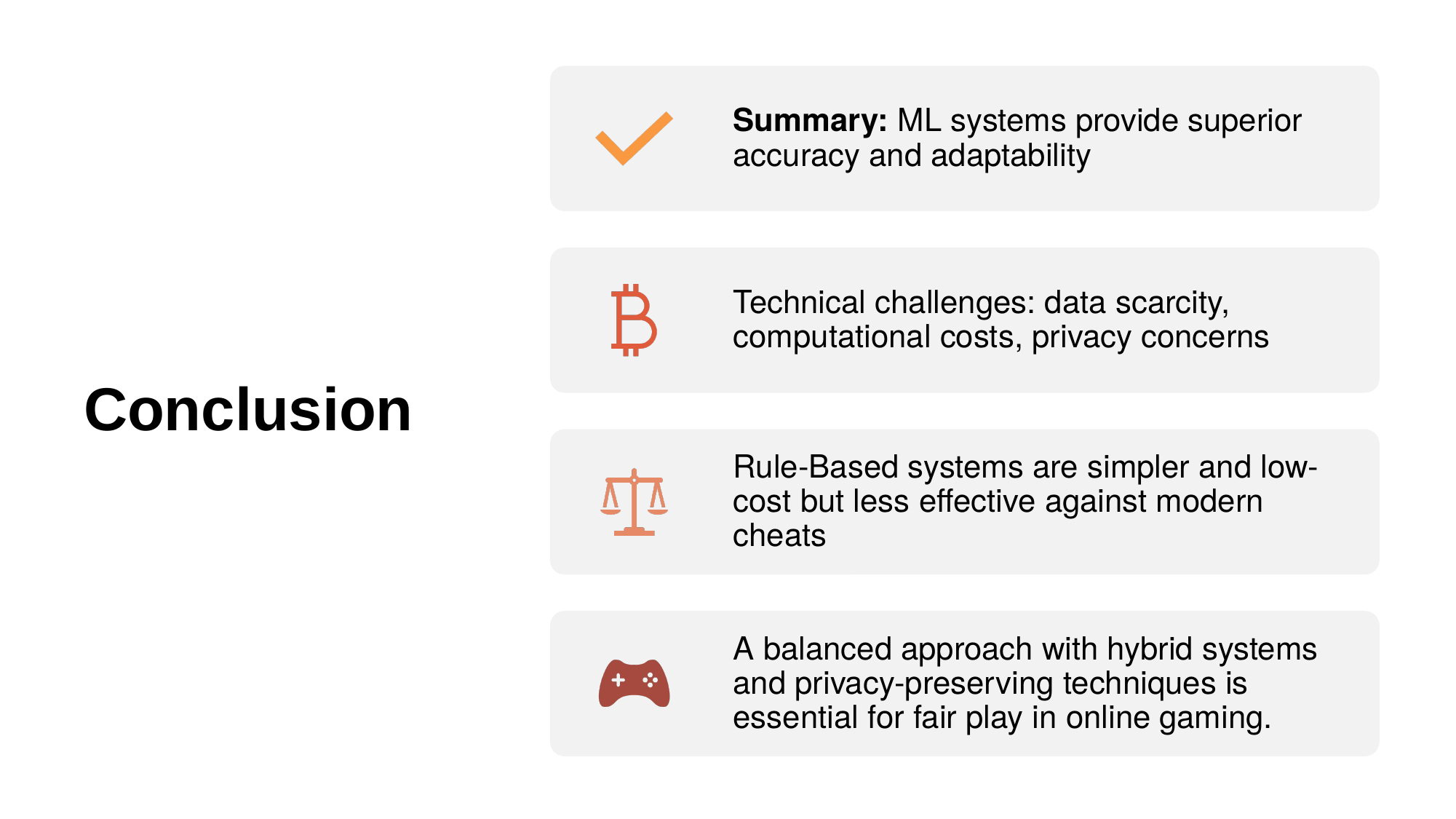

# Conclusion
Summary: ML systems provide superior accuracy and adaptability
Technical challenges: data scarcity, computational costs, privacy concerns
Rule-Based systems are simpler and low-cost but less effective against modern cheats
A balanced approach with hybrid systems and privacy-preserving techniques is essential for fair play in online gaming.